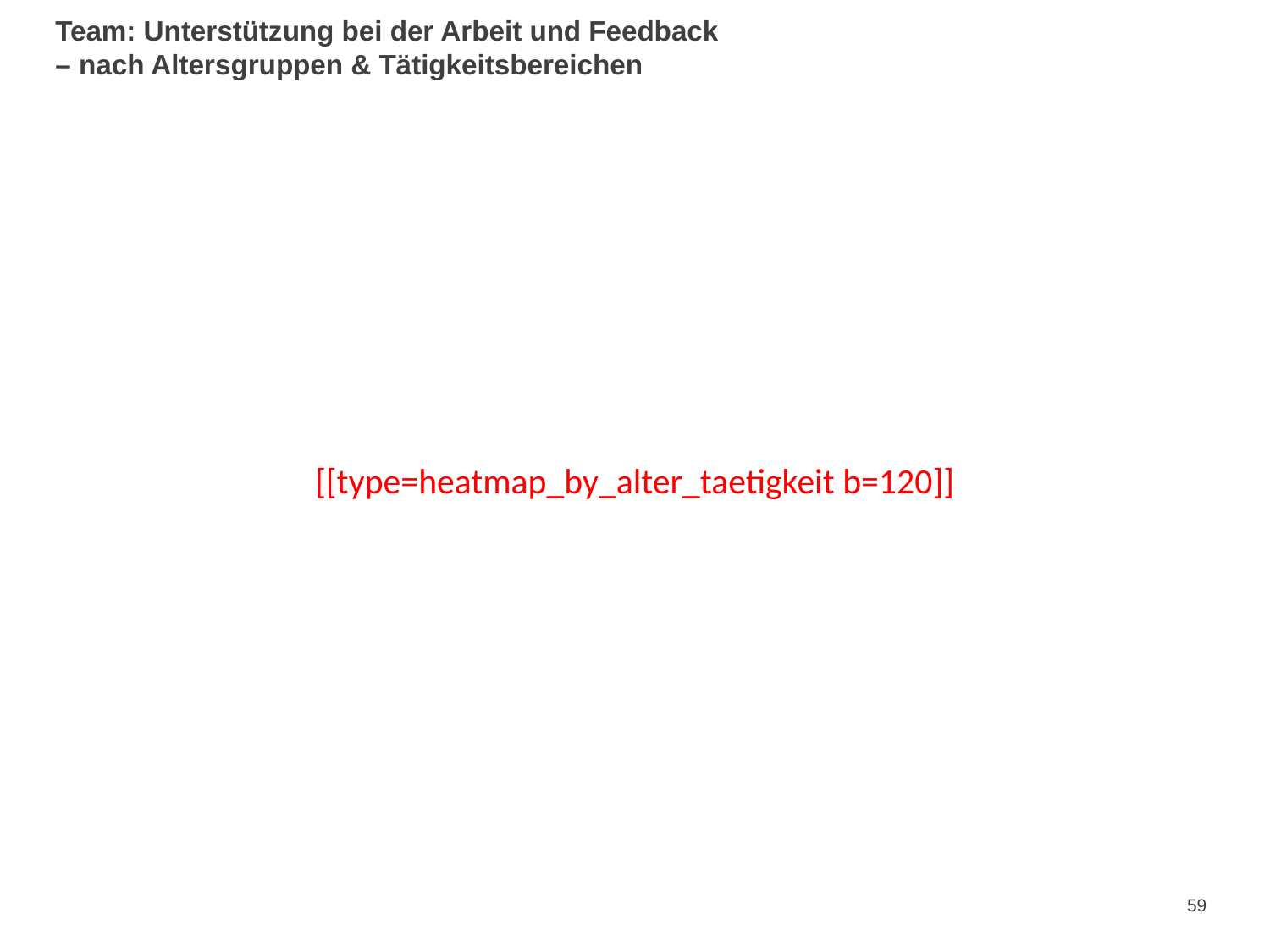

# Team: Unterstützung bei der Arbeit und Feedback – nach Altersgruppen & Tätigkeitsbereichen
[[type=heatmap_by_alter_taetigkeit b=120]]
59